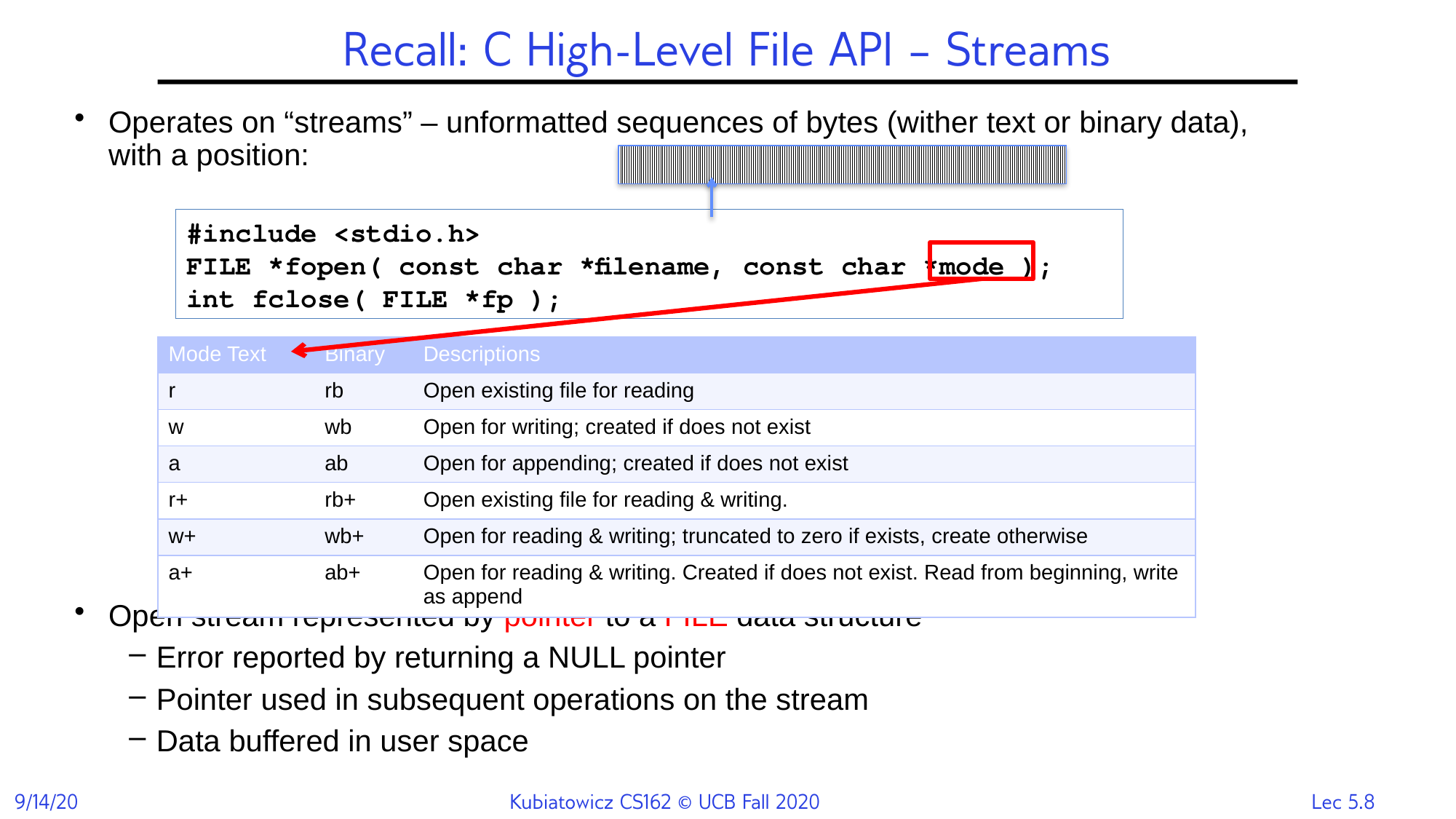

# Recall: C High-Level File API – Streams
Operates on “streams” – unformatted sequences of bytes (wither text or binary data), with a position:

Open stream represented by pointer to a FILE data structure
Error reported by returning a NULL pointer
Pointer used in subsequent operations on the stream
Data buffered in user space

#include <stdio.h>
FILE *fopen( const char *filename, const char *mode );
int fclose( FILE *fp );

| Mode Text | Binary | Descriptions |
| --- | --- | --- |
| r | rb | Open existing file for reading |
| w | wb | Open for writing; created if does not exist |
| a | ab | Open for appending; created if does not exist |
| r+ | rb+ | Open existing file for reading & writing. |
| w+ | wb+ | Open for reading & writing; truncated to zero if exists, create otherwise |
| a+ | ab+ | Open for reading & writing. Created if does not exist. Read from beginning, write as append |